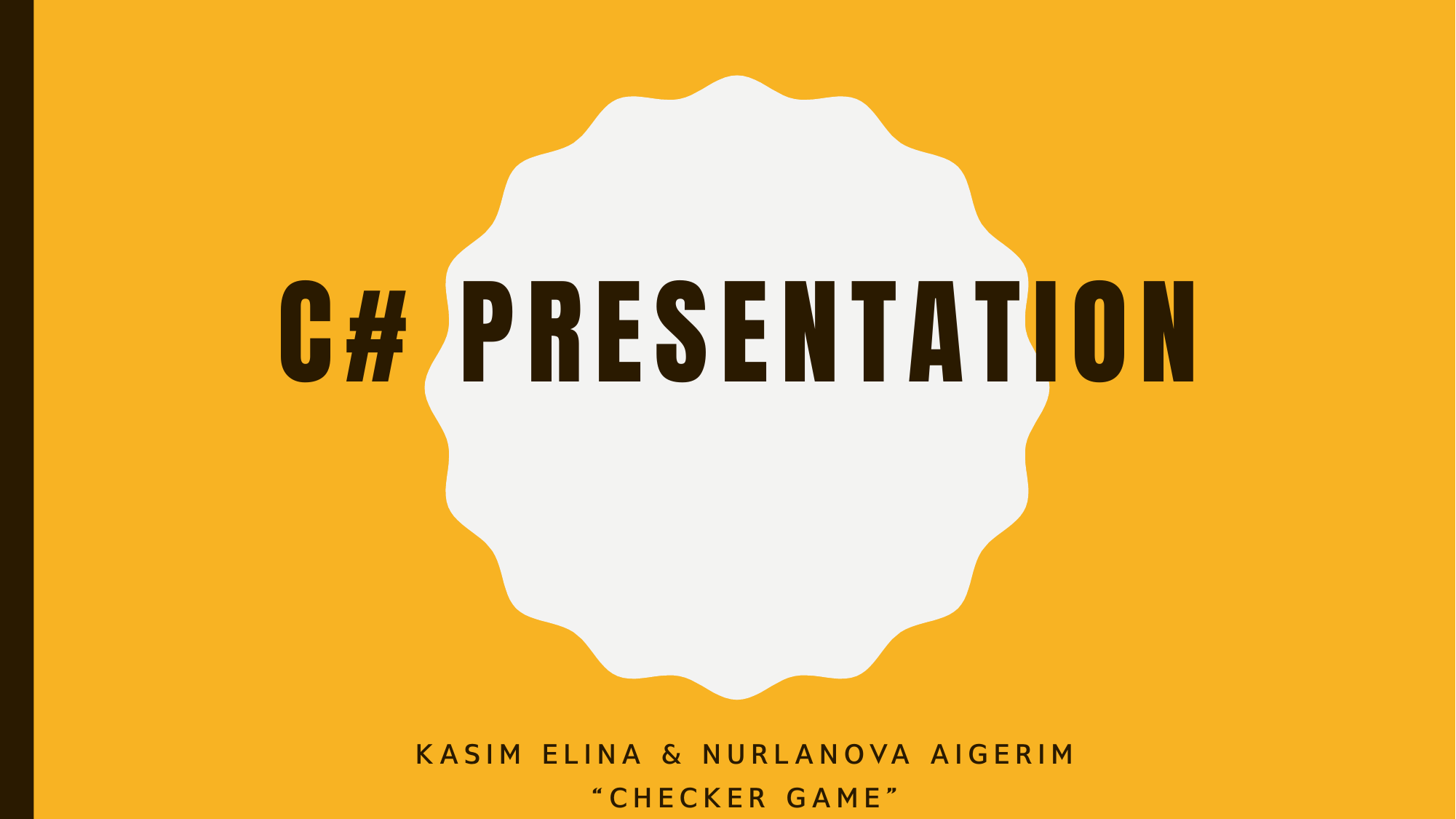

# C# presentation
Kasim Elina & Nurlanova Aigerim
“Checker game”